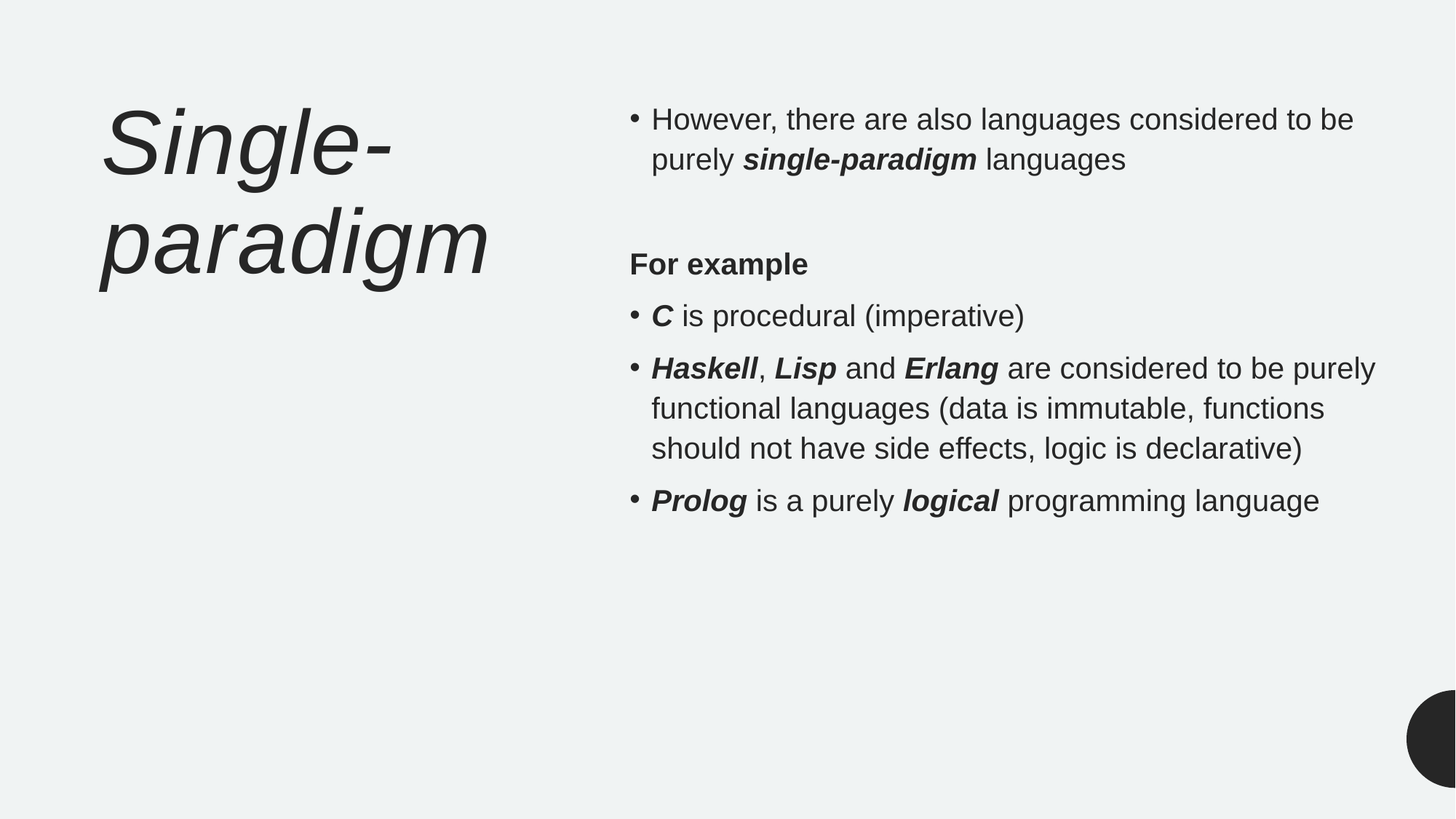

# Single-paradigm
However, there are also languages considered to be purely single-paradigm languages

For example
C is procedural (imperative)
Haskell, Lisp and Erlang are considered to be purely functional languages (data is immutable, functions should not have side effects, logic is declarative)
Prolog is a purely logical programming language